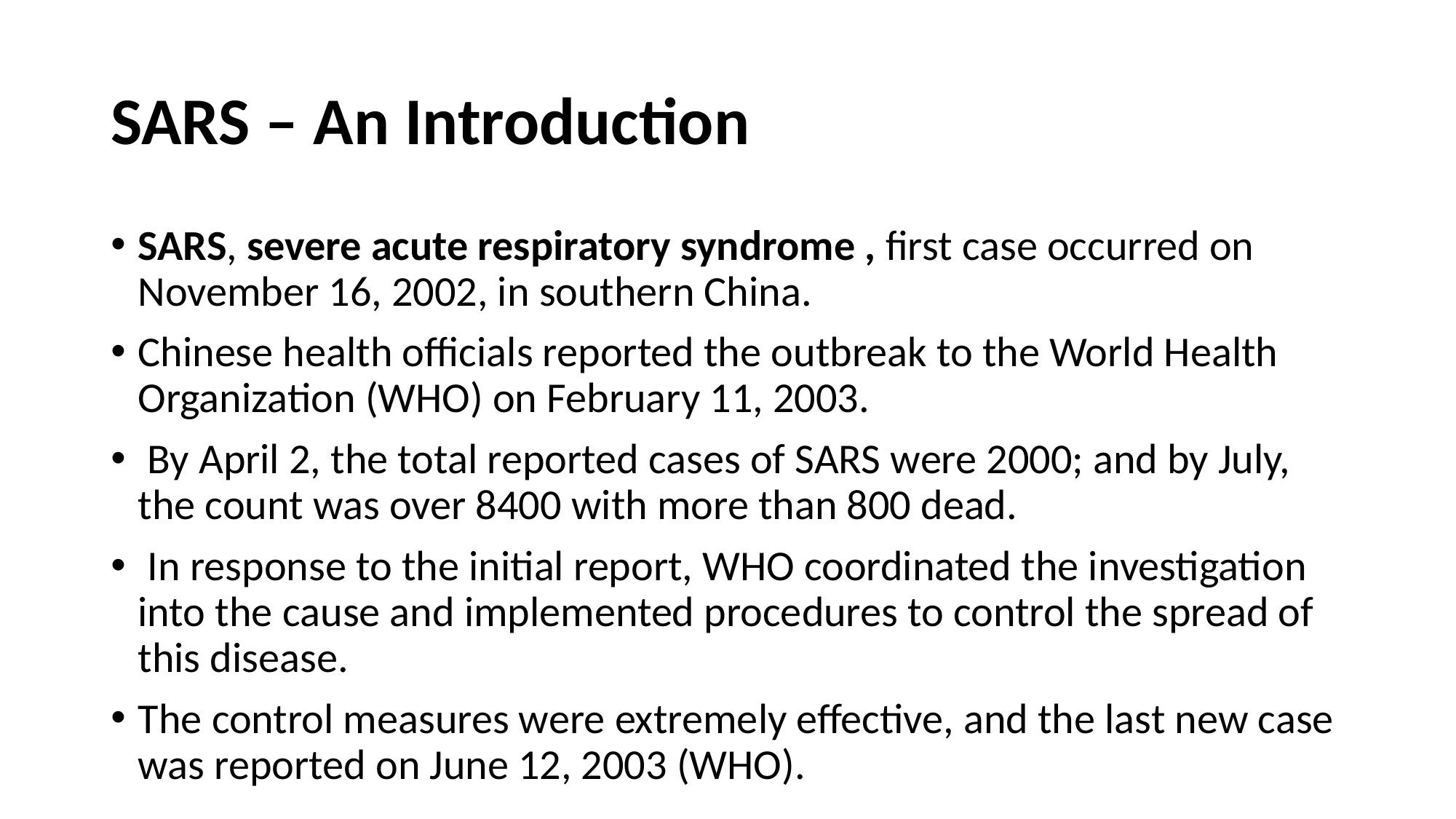

SARS – An Introduction
SARS, severe acute respiratory syndrome , first case occurred on November 16, 2002, in southern China.
Chinese health officials reported the outbreak to the World Health Organization (WHO) on February 11, 2003.
 By April 2, the total reported cases of SARS were 2000; and by July, the count was over 8400 with more than 800 dead.
 In response to the initial report, WHO coordinated the investigation into the cause and implemented procedures to control the spread of this disease.
The control measures were extremely effective, and the last new case was reported on June 12, 2003 (WHO).